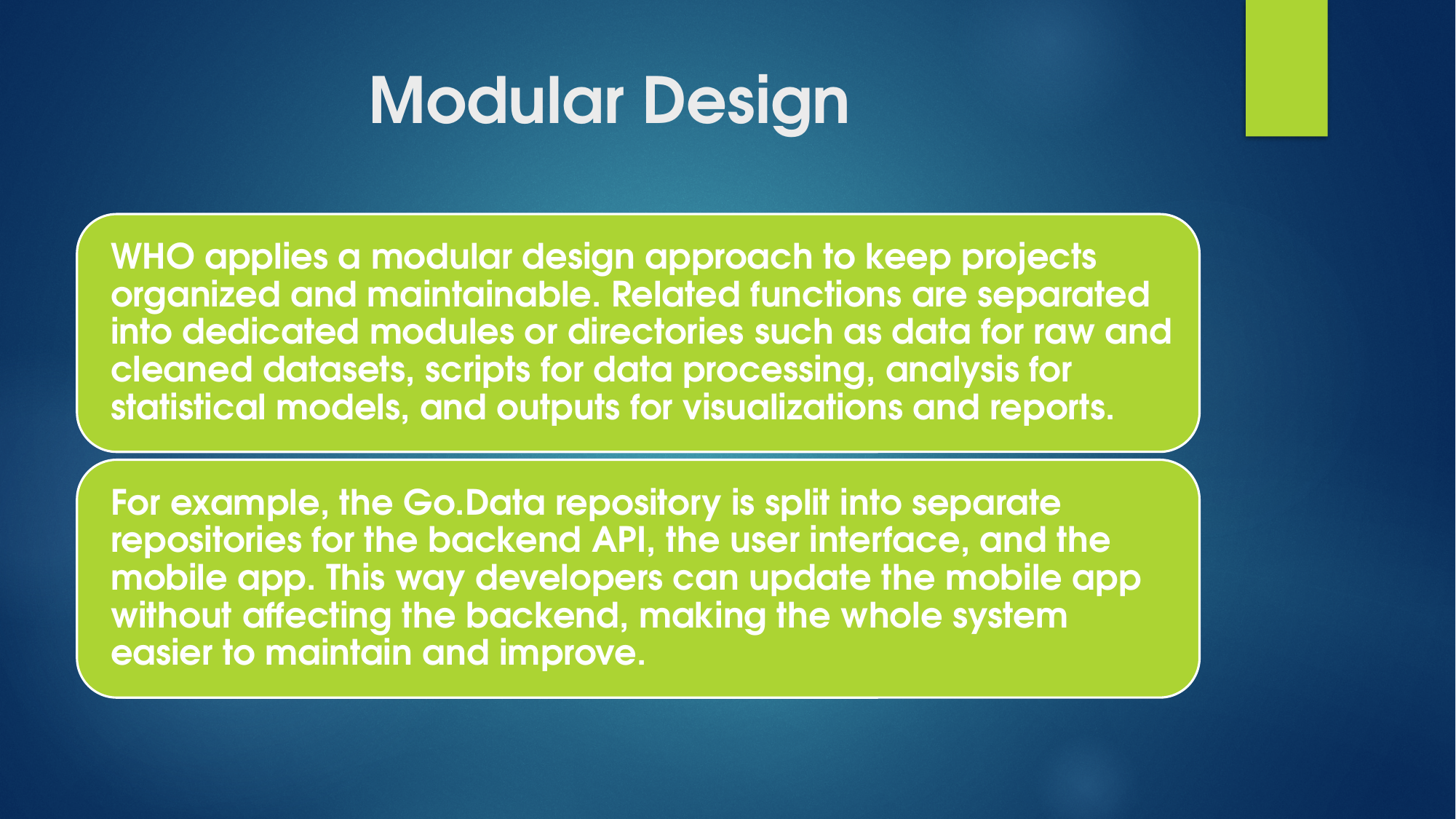

# Modular Design
WHO applies a modular design approach to keep projects organized and maintainable. Related functions are separated into dedicated modules or directories such as data for raw and cleaned datasets, scripts for data processing, analysis for statistical models, and outputs for visualizations and reports.
For example, the Go.Data repository is split into separate repositories for the backend API, the user interface, and the mobile app. This way developers can update the mobile app without affecting the backend, making the whole system easier to maintain and improve.